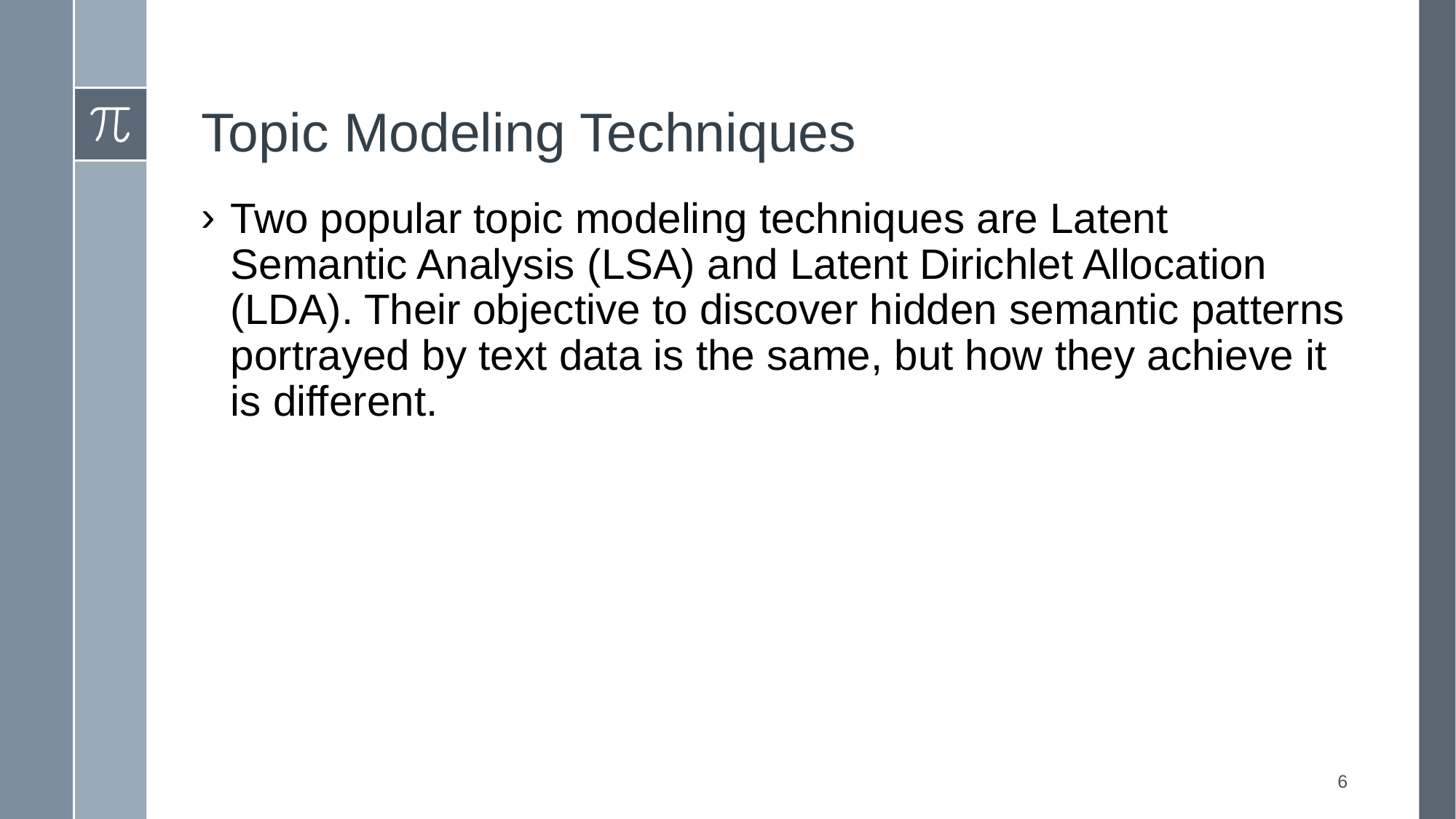

# Topic Modeling Techniques
Two popular topic modeling techniques are Latent Semantic Analysis (LSA) and Latent Dirichlet Allocation (LDA). Their objective to discover hidden semantic patterns portrayed by text data is the same, but how they achieve it is different.
6